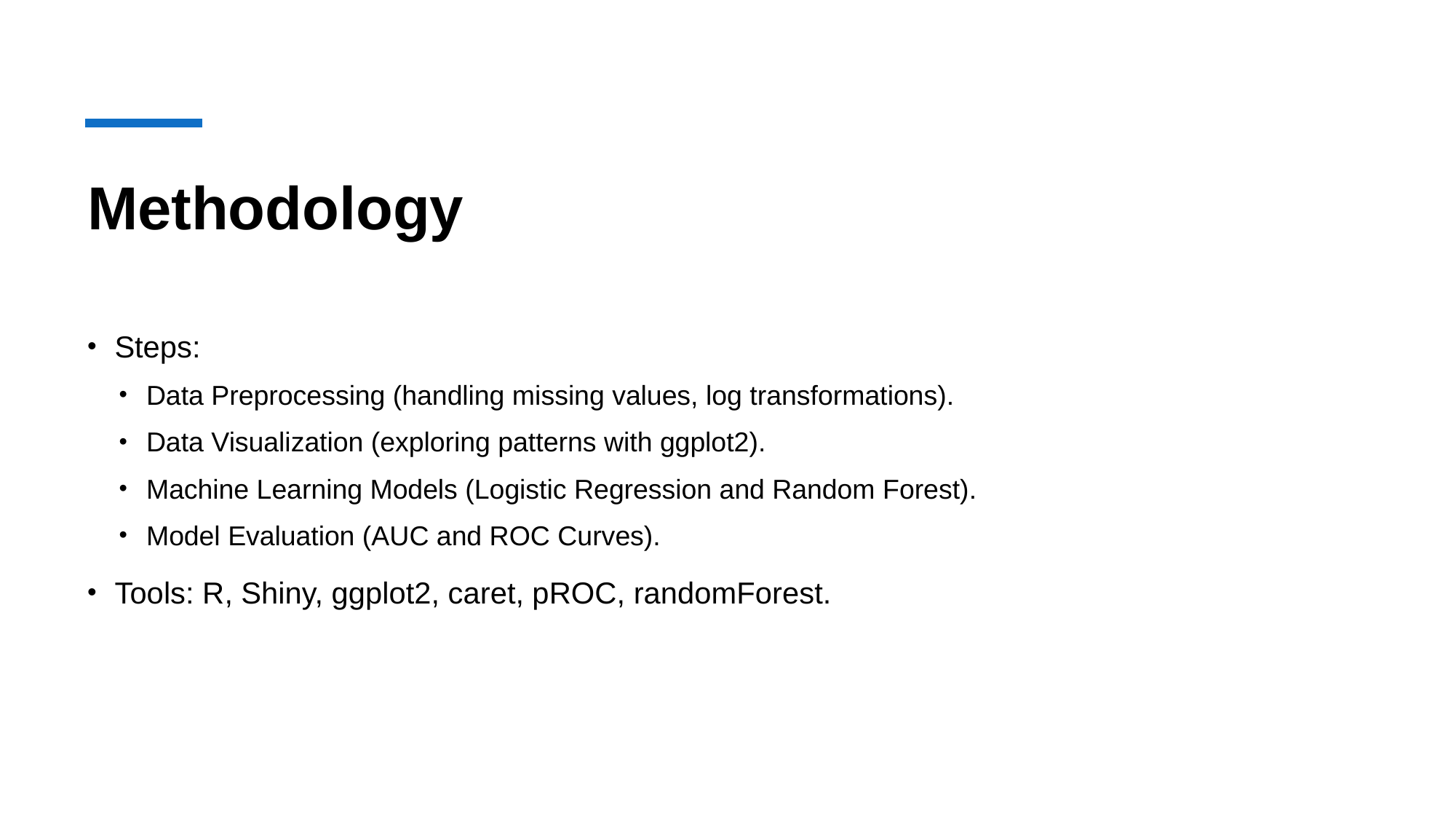

# Methodology
Steps:
Data Preprocessing (handling missing values, log transformations).
Data Visualization (exploring patterns with ggplot2).
Machine Learning Models (Logistic Regression and Random Forest).
Model Evaluation (AUC and ROC Curves).
Tools: R, Shiny, ggplot2, caret, pROC, randomForest.